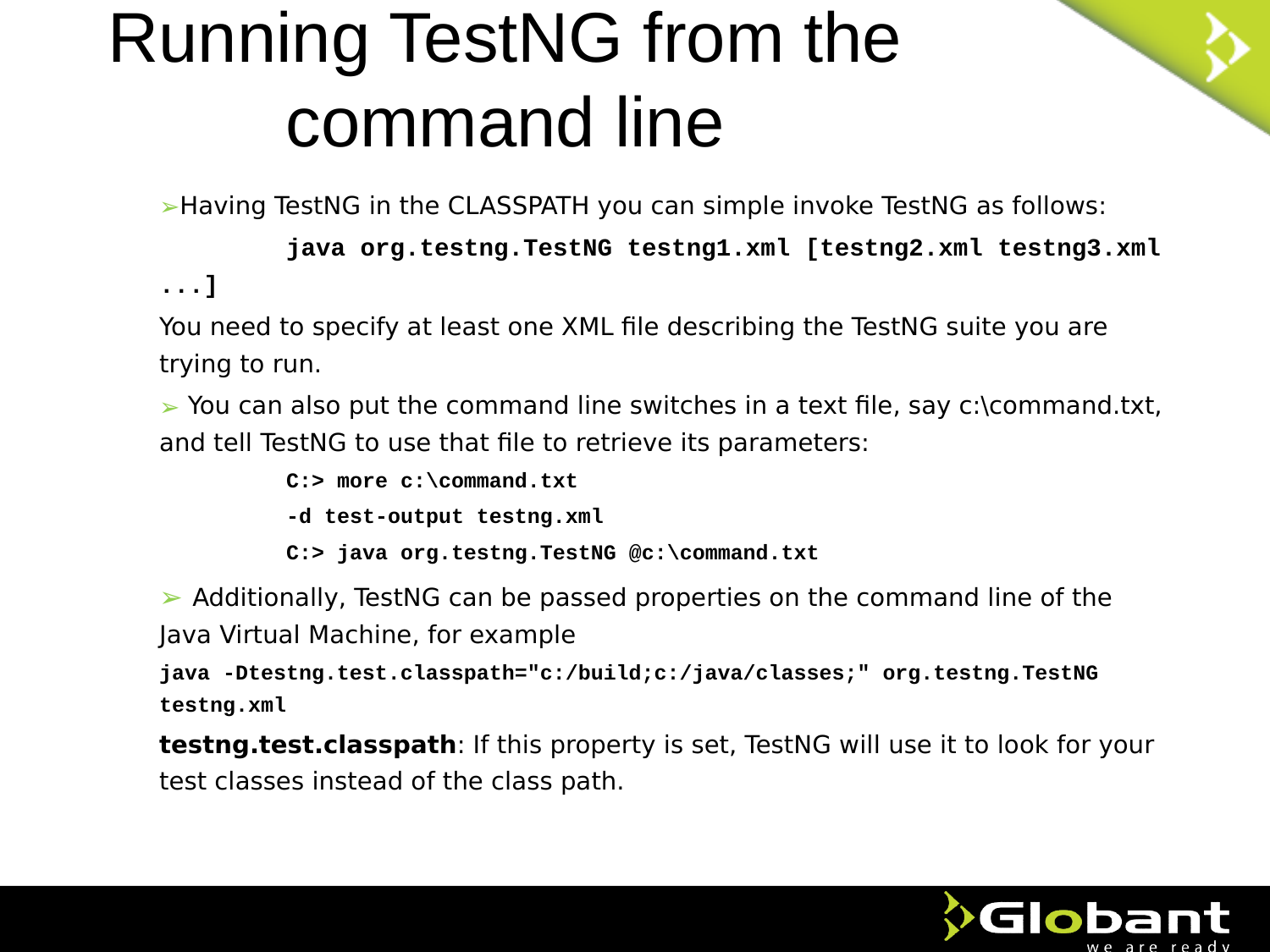

# Running TestNG from the command line
Having TestNG in the CLASSPATH you can simple invoke TestNG as follows:
	java org.testng.TestNG testng1.xml [testng2.xml testng3.xml ...]
You need to specify at least one XML file describing the TestNG suite you are trying to run.
 You can also put the command line switches in a text file, say c:\command.txt, and tell TestNG to use that file to retrieve its parameters:
C:> more c:\command.txt
-d test-output testng.xml
C:> java org.testng.TestNG @c:\command.txt
 Additionally, TestNG can be passed properties on the command line of the Java Virtual Machine, for example
java -Dtestng.test.classpath="c:/build;c:/java/classes;" org.testng.TestNG testng.xml
testng.test.classpath: If this property is set, TestNG will use it to look for your test classes instead of the class path.